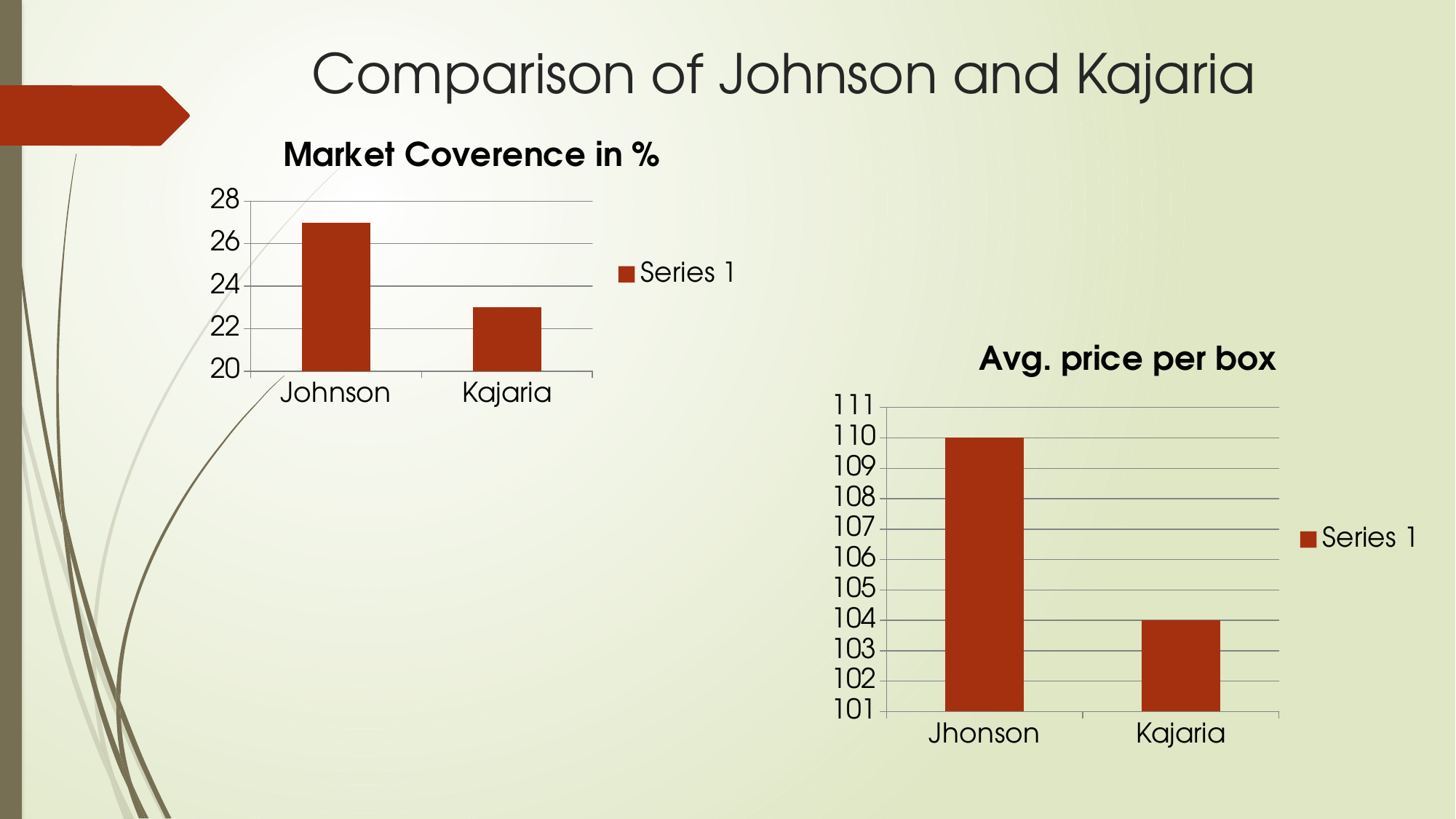

# Comparison of Johnson and Kajaria

### Chart: Market Coverence in %

| Category | Series 1 |
|---|---|
| Johnson | 27.0 |
| Kajaria | 23.0 |

### Chart: Avg. price per box

| Category | Series 1 |
|---|---|
| Jhonson | 110.0 |
| Kajaria | 104.0 |